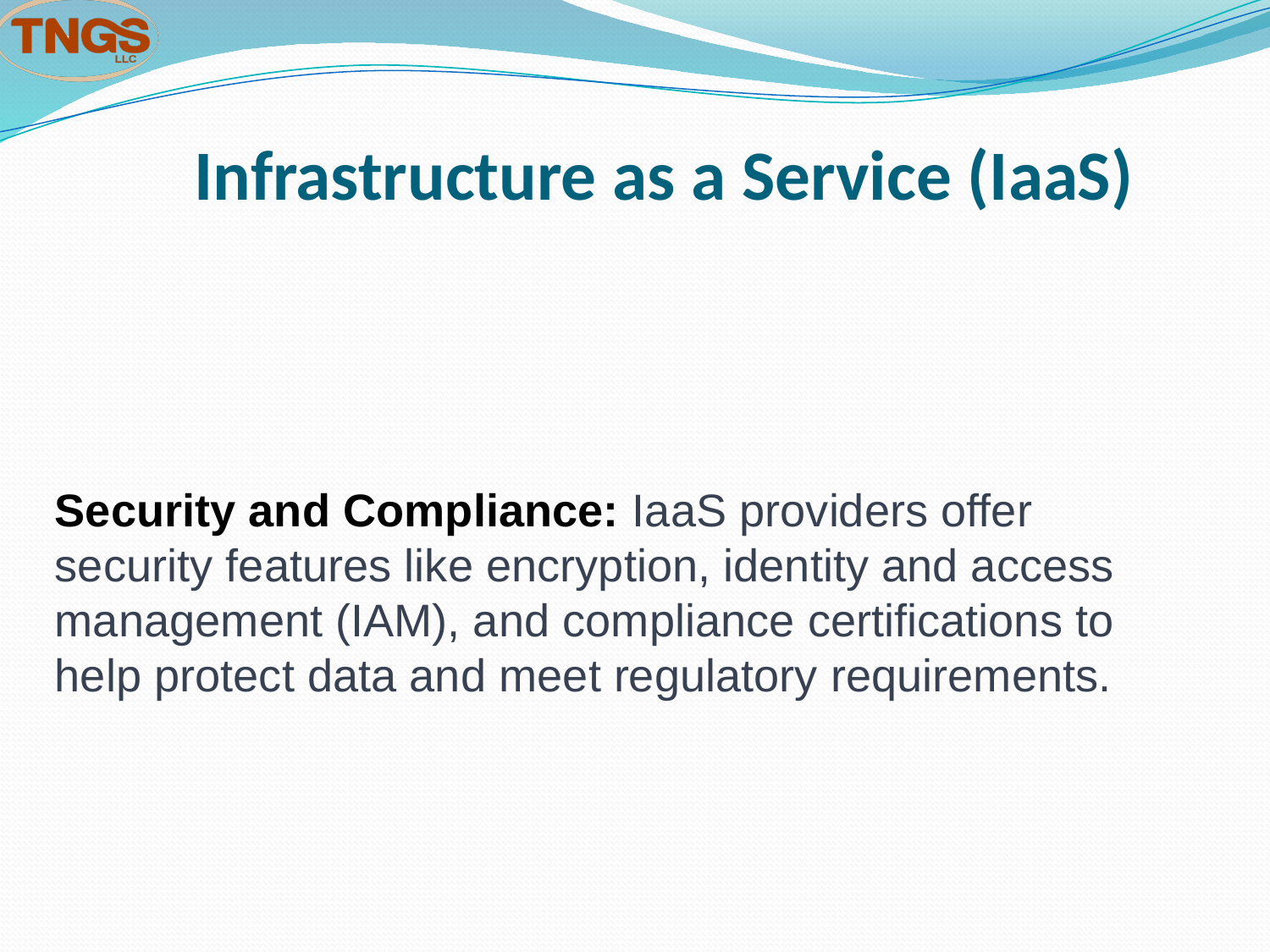

# Infrastructure as a Service (IaaS)
Security and Compliance: IaaS providers offer security features like encryption, identity and access management (IAM), and compliance certifications to help protect data and meet regulatory requirements.